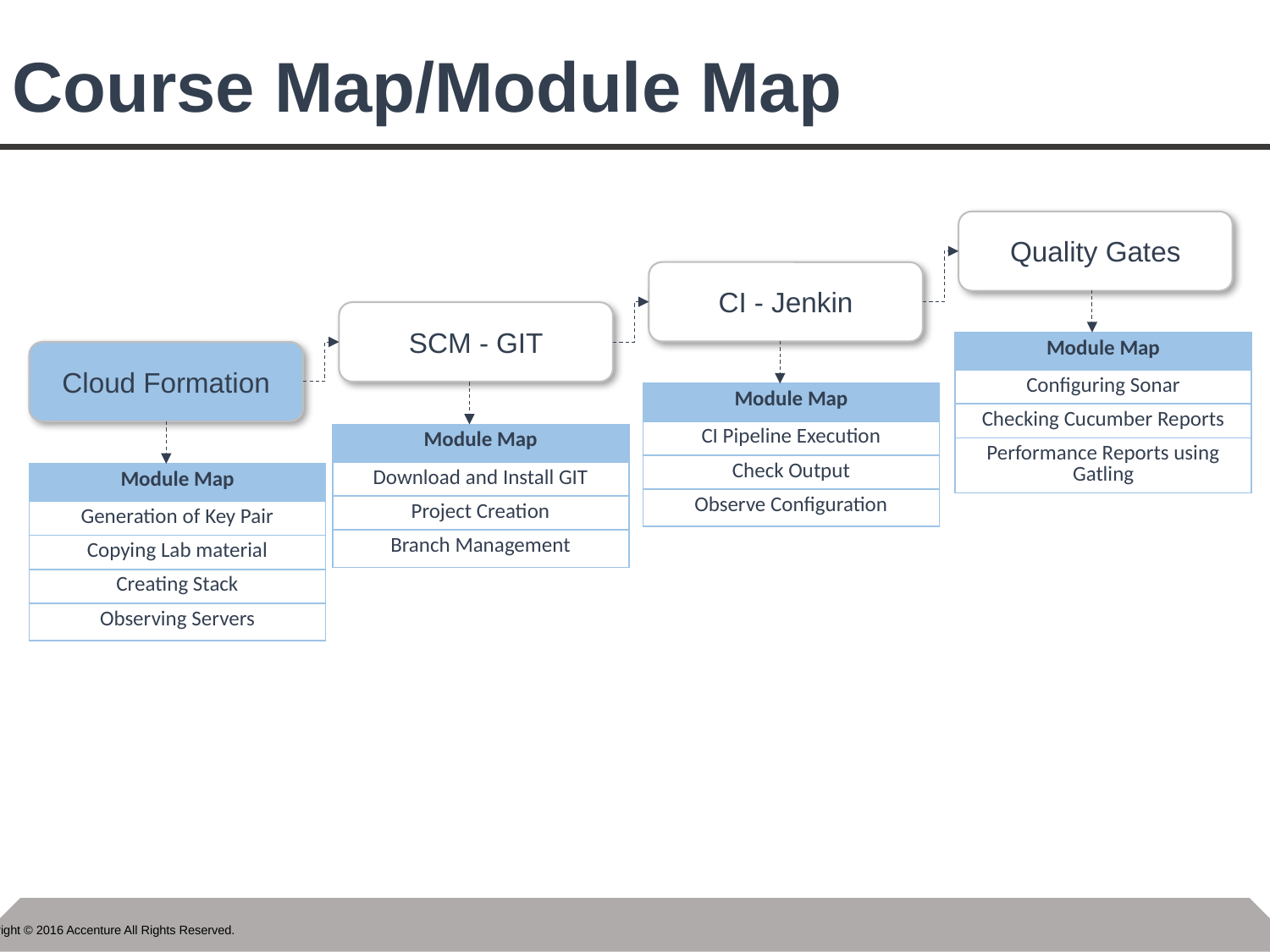

# Course Map/Module Map
Quality Gates
CI - Jenkin
SCM - GIT
| Module Map |
| --- |
| Configuring Sonar |
| Checking Cucumber Reports |
| Performance Reports using Gatling |
Cloud Formation
| Module Map |
| --- |
| CI Pipeline Execution |
| Check Output |
| Observe Configuration |
| Module Map |
| --- |
| Download and Install GIT |
| Project Creation |
| Branch Management |
| Module Map |
| --- |
| Generation of Key Pair |
| Copying Lab material |
| Creating Stack |
| Observing Servers |